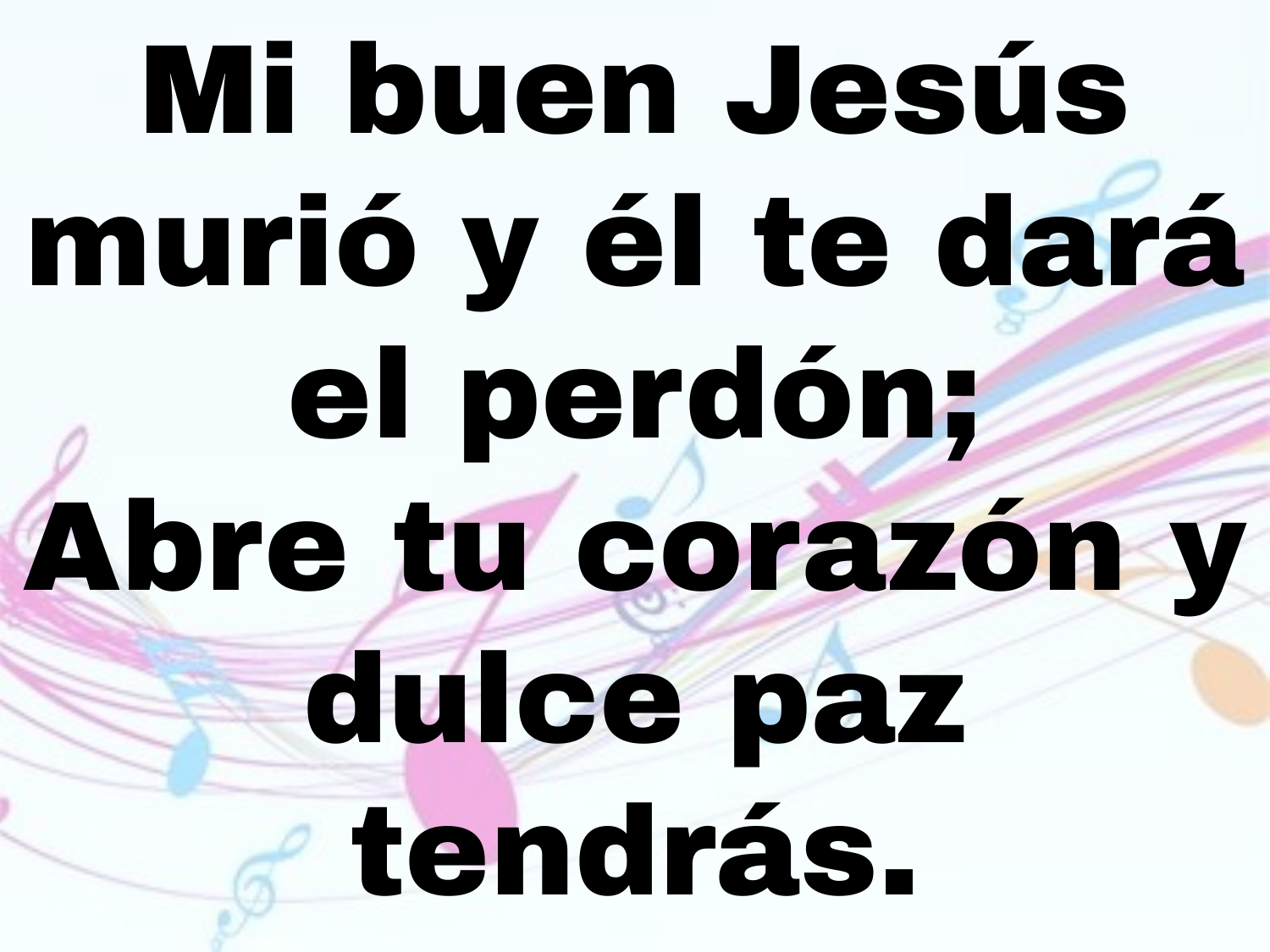

Mi buen Jesús murió y él te dará el perdón;
Abre tu corazón y dulce paz tendrás.